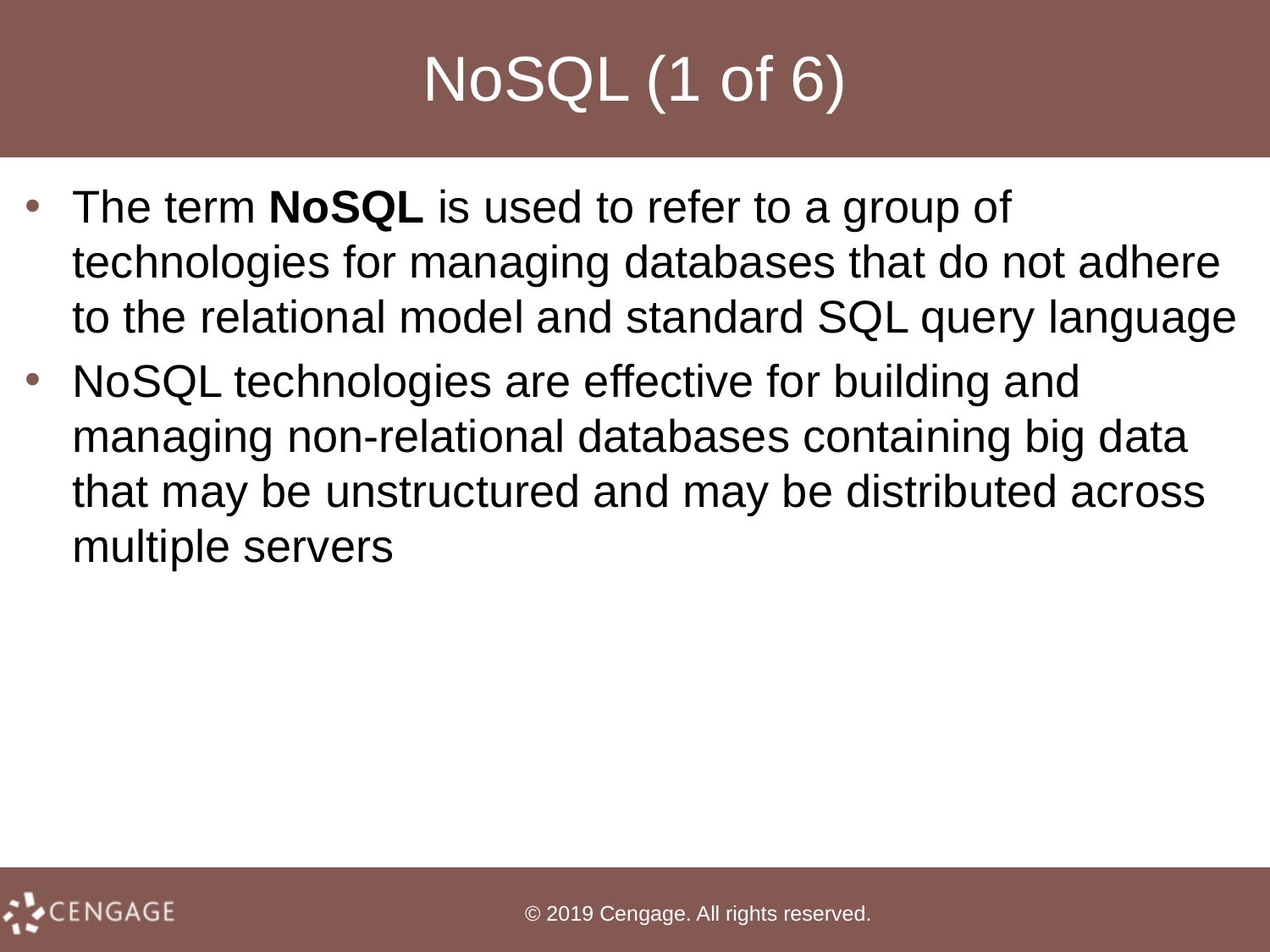

# NoSQL (1 of 6)
The term NoSQL is used to refer to a group of technologies for managing databases that do not adhere to the relational model and standard SQL query language
NoSQL technologies are effective for building and managing non-relational databases containing big data that may be unstructured and may be distributed across multiple servers